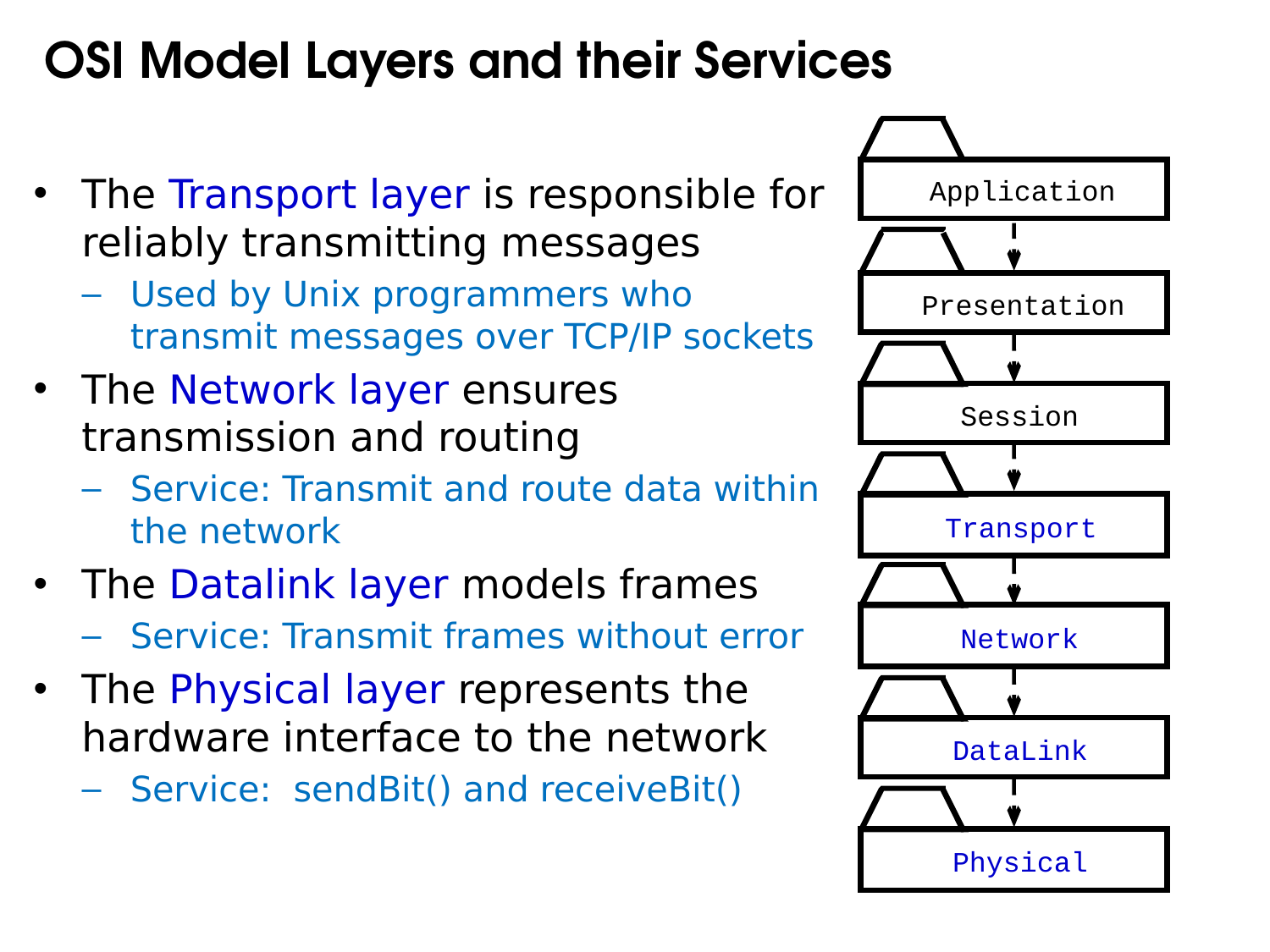

# OSI Model Layers and their Services

Application

Presentation

Session

Transport

Network

DataLink

Physical
The Transport layer is responsible for reliably transmitting messages
Used by Unix programmers who transmit messages over TCP/IP sockets
The Network layer ensures transmission and routing
Service: Transmit and route data within the network
The Datalink layer models frames
Service: Transmit frames without error
The Physical layer represents the hardware interface to the network
Service:  sendBit() and receiveBit()